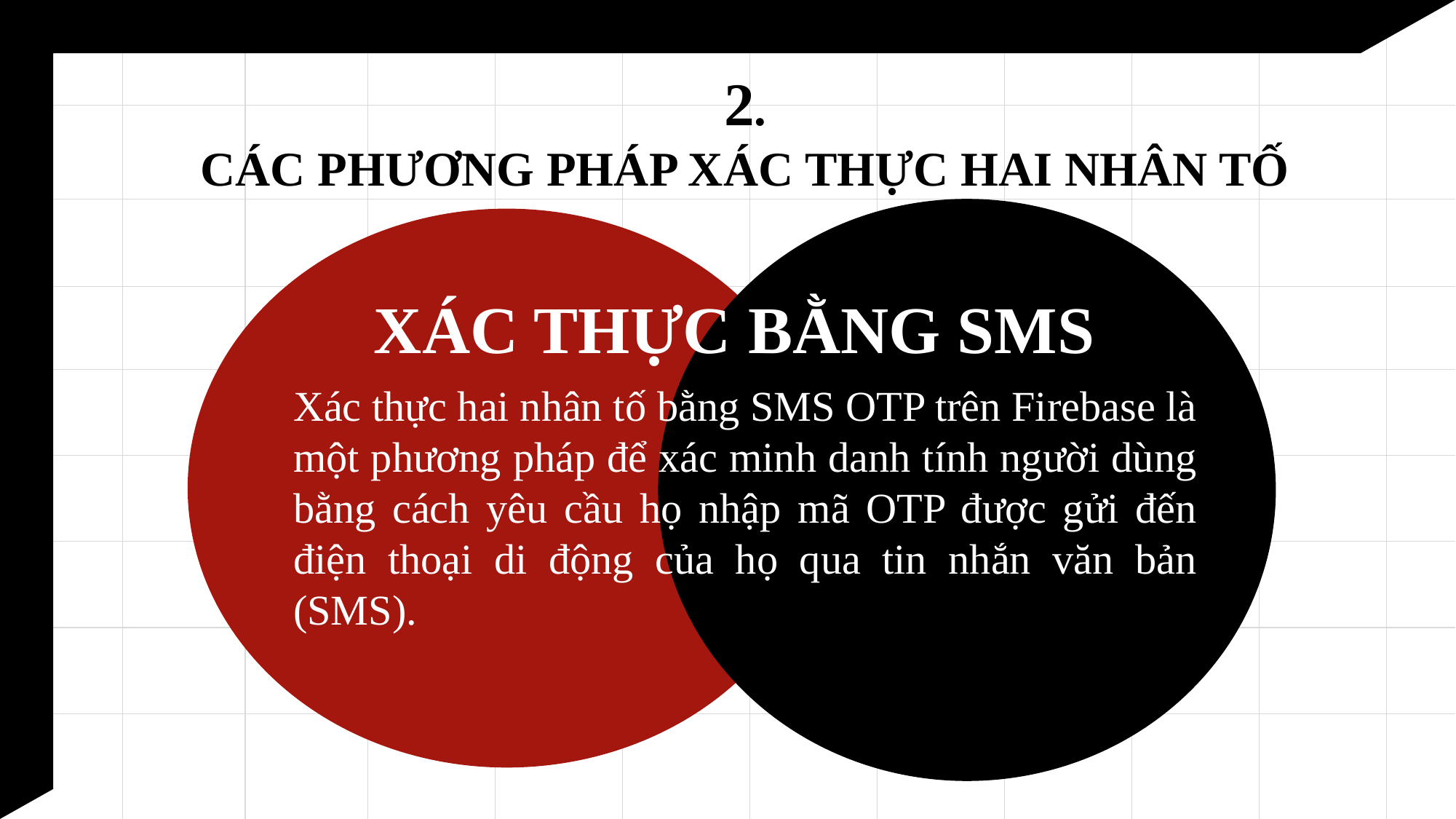

2.
CÁC PHƯƠNG PHÁP XÁC THỰC HAI NHÂN TỐ

HAND ACCOUNT
XÁC THỰC BẰNG SMS
Xác thực hai nhân tố bằng SMS OTP trên Firebase là một phương pháp để xác minh danh tính người dùng bằng cách yêu cầu họ nhập mã OTP được gửi đến điện thoại di động của họ qua tin nhắn văn bản (SMS).